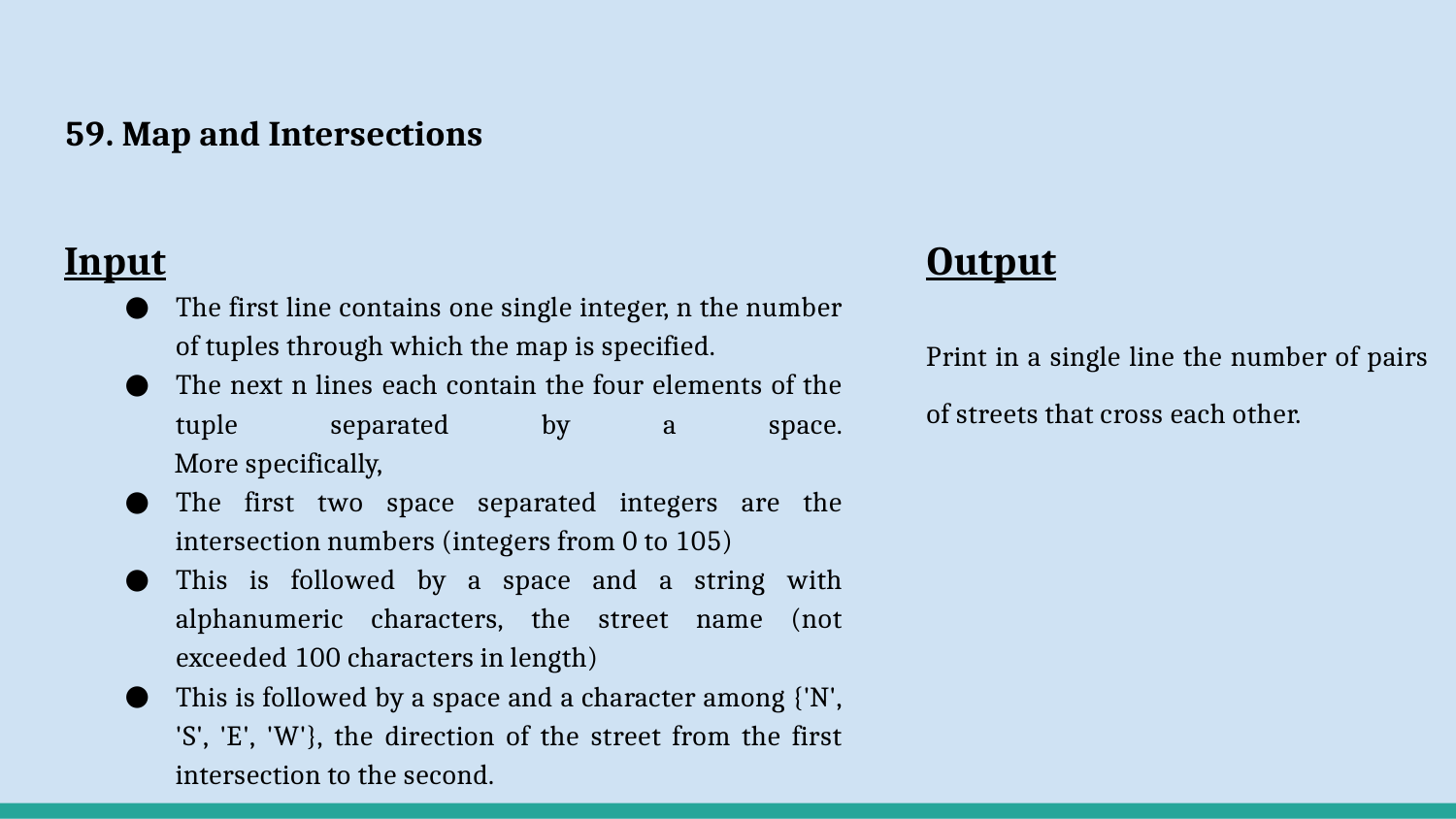

# 59. Map and Intersections
Input
The first line contains one single integer, n the number of tuples through which the map is specified.
The next n lines each contain the four elements of the tuple separated by a space.
More specifically,
The first two space separated integers are the intersection numbers (integers from 0 to 105)
This is followed by a space and a string with alphanumeric characters, the street name (not exceeded 100 characters in length)
This is followed by a space and a character among {'N', 'S', 'E', 'W'}, the direction of the street from the first intersection to the second.
Output
Print in a single line the number of pairs of streets that cross each other.
Constraints
1≤n≤105
1≤the number of intersections≤105
Each street name is an alphanumeric string not exceeding 100 characters.
Input
10
1 2 street1 E
2 3 street2 N
7 4 street3 S
2 4 street1 E
4 5 street1 E
6 5 street1 W
5 10 street4 N
5 9 street6 S
10 11 street5 E
4 8 street3 S

Output
1

Explanation
The above figure depicts the sample input. Only the streets street3 and street1 cross each other. Although street2 and street1 intersect, they do not cross each other since street4 ends where they meet. Although street4 and street1 intersect, towards the South of the intersection point 5, street6 starts and so they do not cross each other. So the answer is 1.

Output
Print in a single line the number of pairs of streets that cross each other.